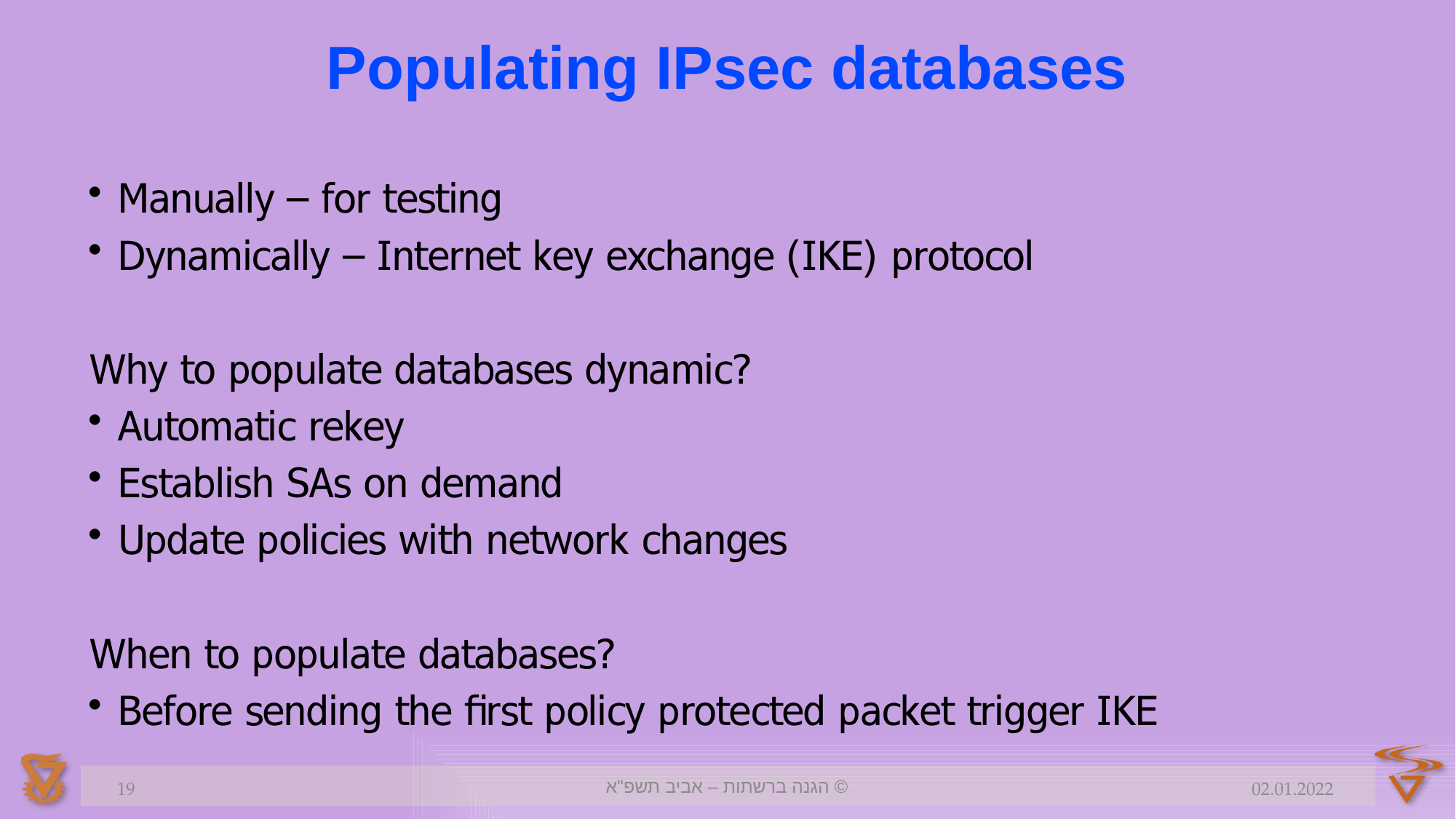

# Populating IPsec databases
Manually – for testing
Dynamically – Internet key exchange (IKE) protocol

Why to populate databases dynamic?
Automatic rekey
Establish SAs on demand
Update policies with network changes

When to populate databases?
Before sending the first policy protected packet trigger IKE